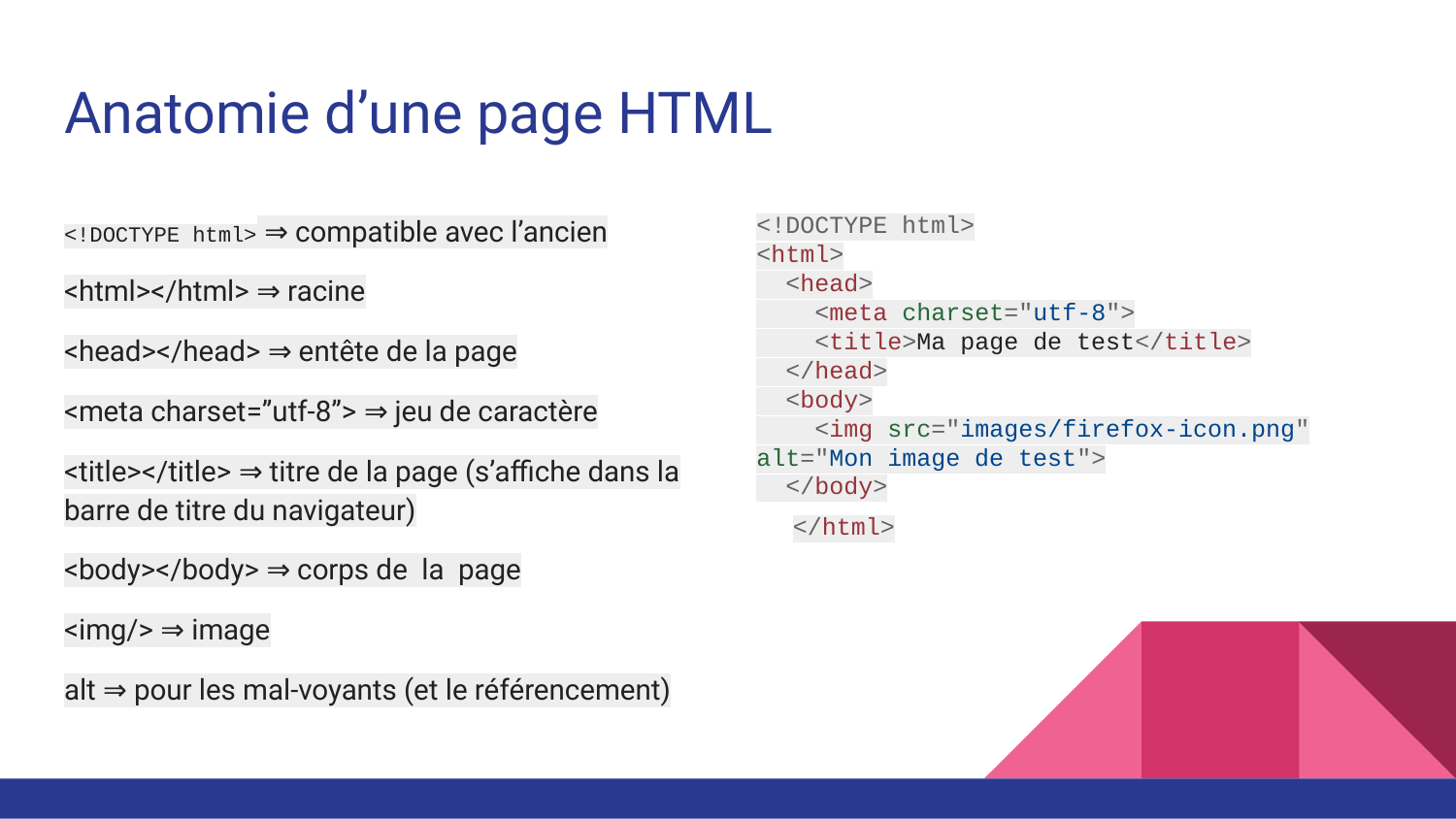

# Anatomie d’une page HTML
<!DOCTYPE html>
<html>
  <head>
    <meta charset="utf-8">
    <title>Ma page de test</title>
  </head>
  <body>
    <img src="images/firefox-icon.png" alt="Mon image de test">
  </body>
</html>

<!DOCTYPE html> ⇒ compatible avec l’ancien
<html></html> ⇒ racine
<head></head> ⇒ entête de la page
<meta charset=”utf-8”> ⇒ jeu de caractère
<title></title> ⇒ titre de la page (s’affiche dans la barre de titre du navigateur)
<body></body> ⇒ corps de  la  page
<img/> ⇒ image
alt ⇒ pour les mal-voyants (et le référencement)